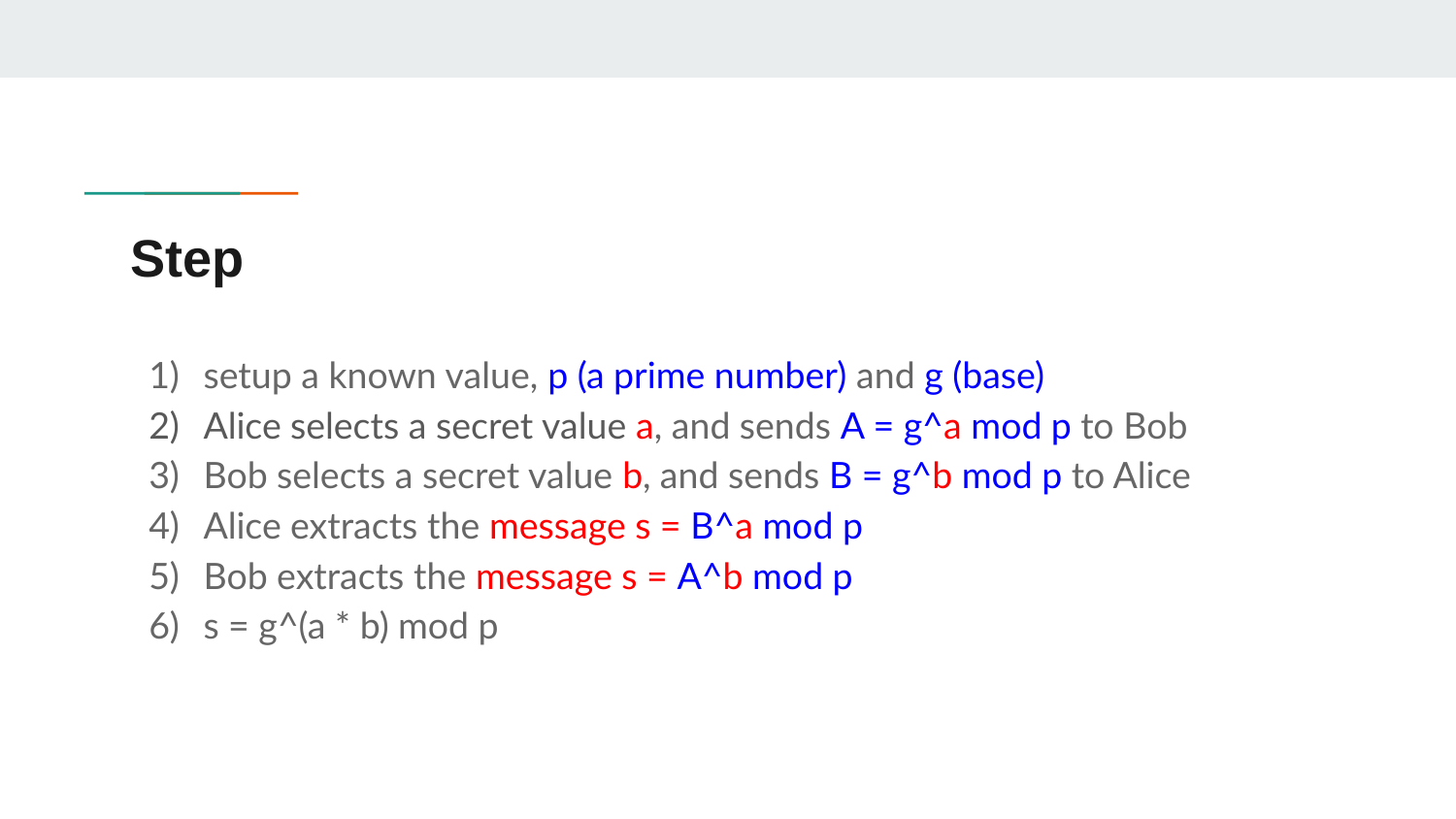

# Step
setup a known value, p (a prime number) and g (base)
Alice selects a secret value a, and sends A = g^a mod p to Bob
Bob selects a secret value b, and sends B = g^b mod p to Alice
Alice extracts the message s = B^a mod p
Bob extracts the message s = A^b mod p
s = g^(a * b) mod p